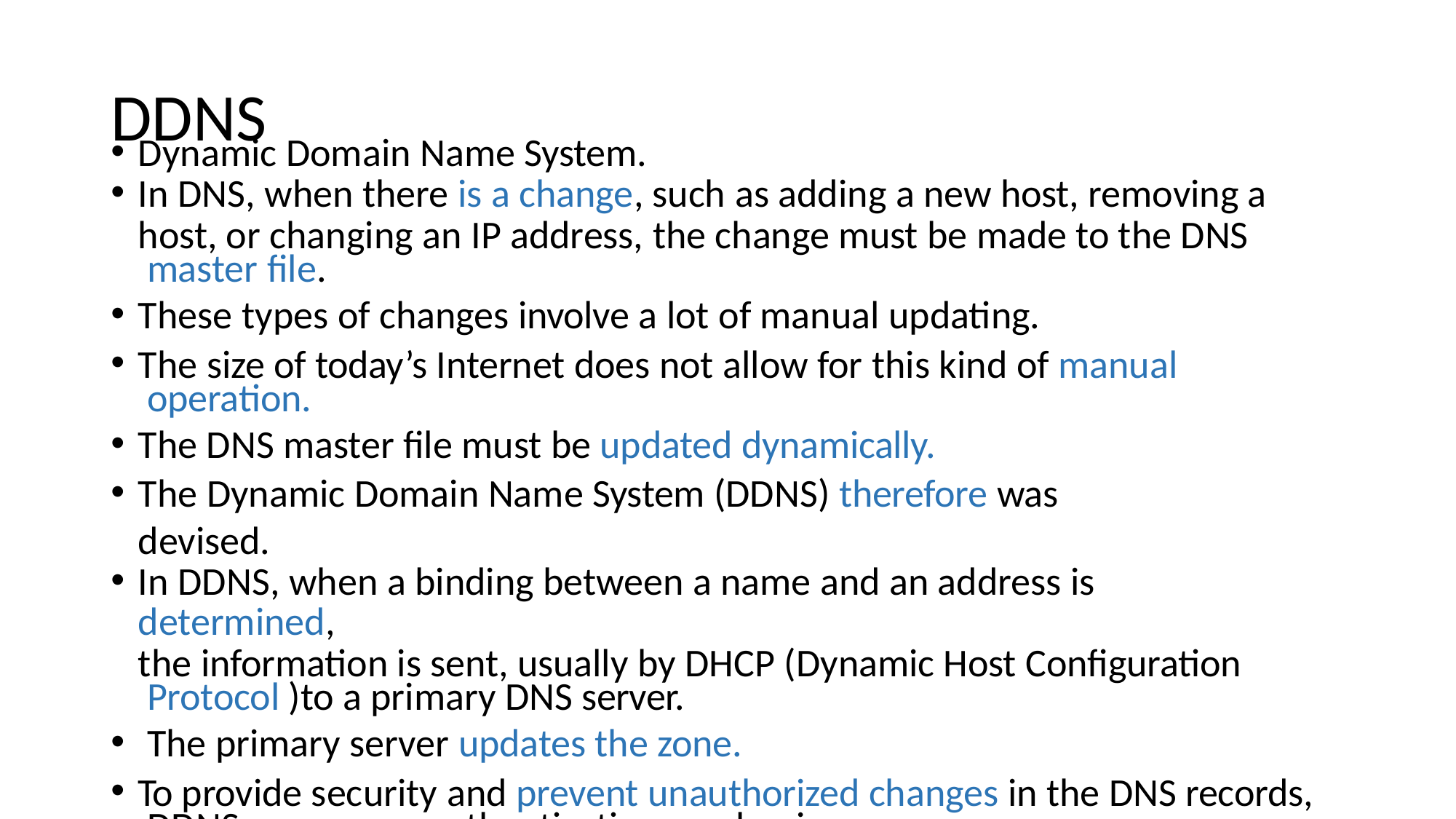

# DDNS
Dynamic Domain Name System.
In DNS, when there is a change, such as adding a new host, removing a
host, or changing an IP address, the change must be made to the DNS  master file.
These types of changes involve a lot of manual updating.
The size of today’s Internet does not allow for this kind of manual  operation.
The DNS master file must be updated dynamically.
The Dynamic Domain Name System (DDNS) therefore was devised.
In DDNS, when a binding between a name and an address is determined,
the information is sent, usually by DHCP (Dynamic Host Configuration  Protocol )to a primary DNS server.
The primary server updates the zone.
To provide security and prevent unauthorized changes in the DNS records,  DDNS can use an authentication mechanism.